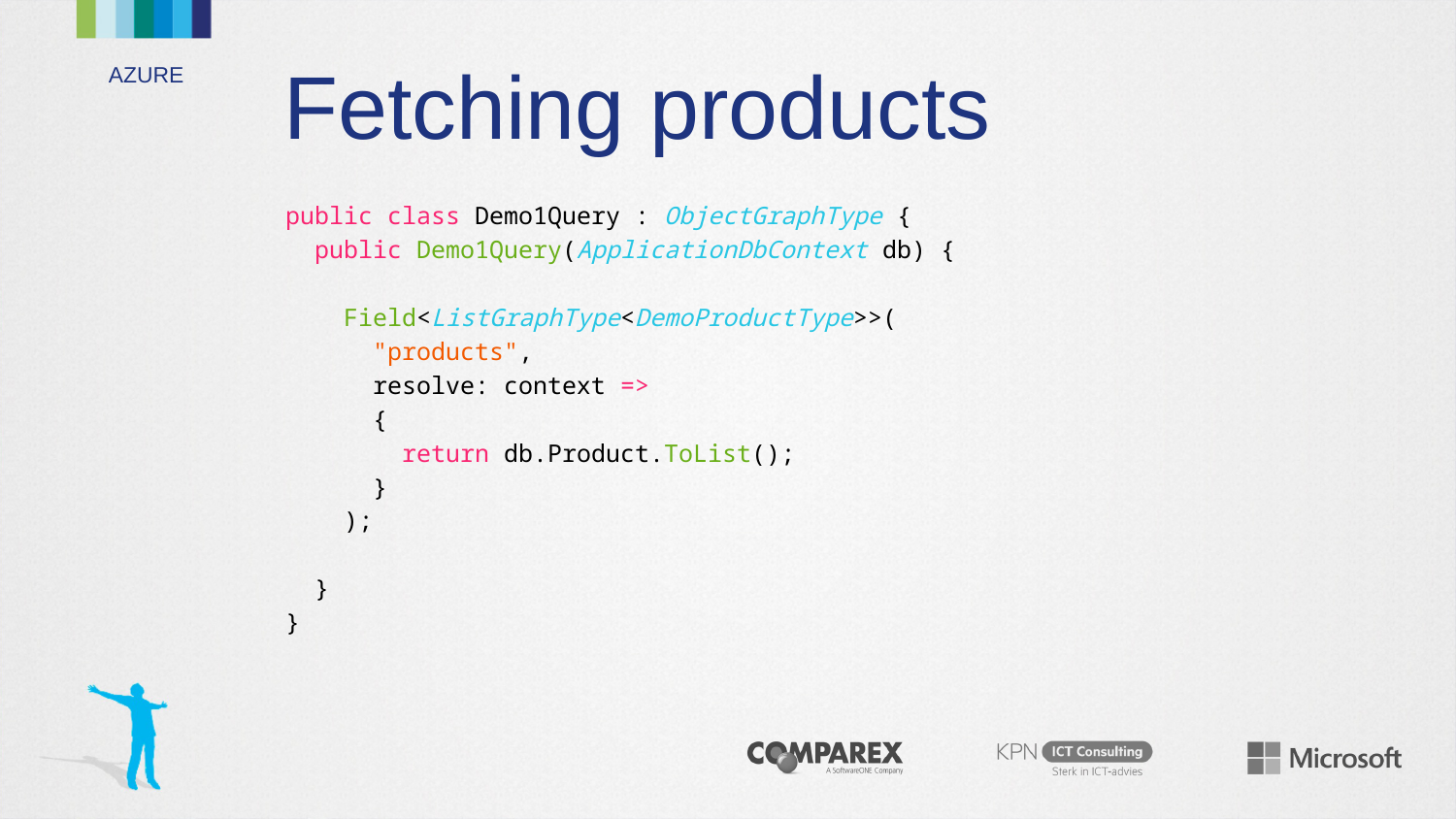

# Fetching products
public class Demo1Query : ObjectGraphType {
  public Demo1Query(ApplicationDbContext db) {

    Field<ListGraphType<DemoProductType>>(
      "products",
      resolve: context =>
      {
        return db.Product.ToList();
      }
    );

  }
}